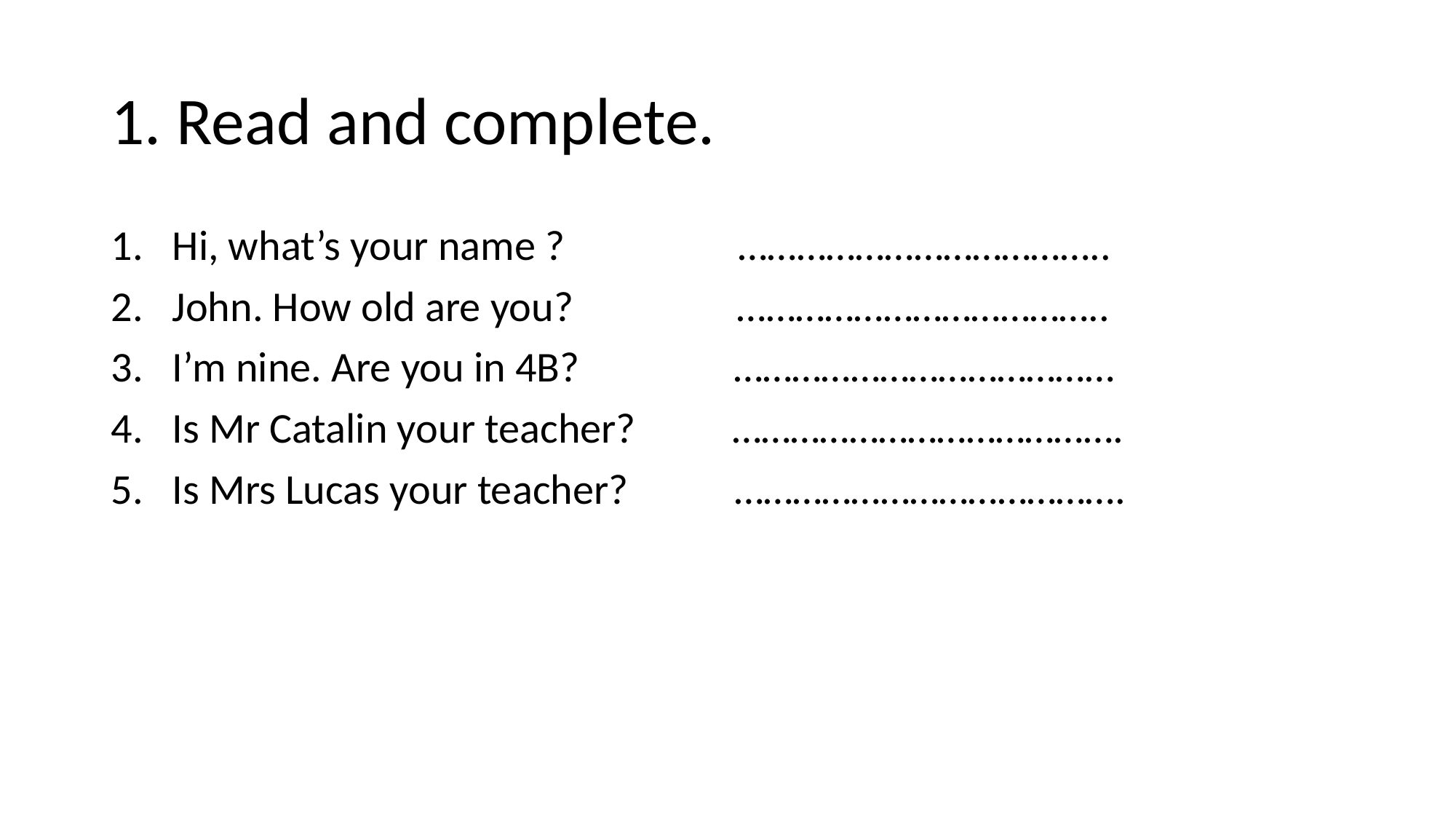

# 1. Read and complete.
Hi, what’s your name ?                  ………………………………..
John. How old are you?                 ………………………………..
I’m nine. Are you in 4B?                …………………………………
Is Mr Catalin your teacher?          ………………………………….
Is Mrs Lucas your teacher?           ………………………………….